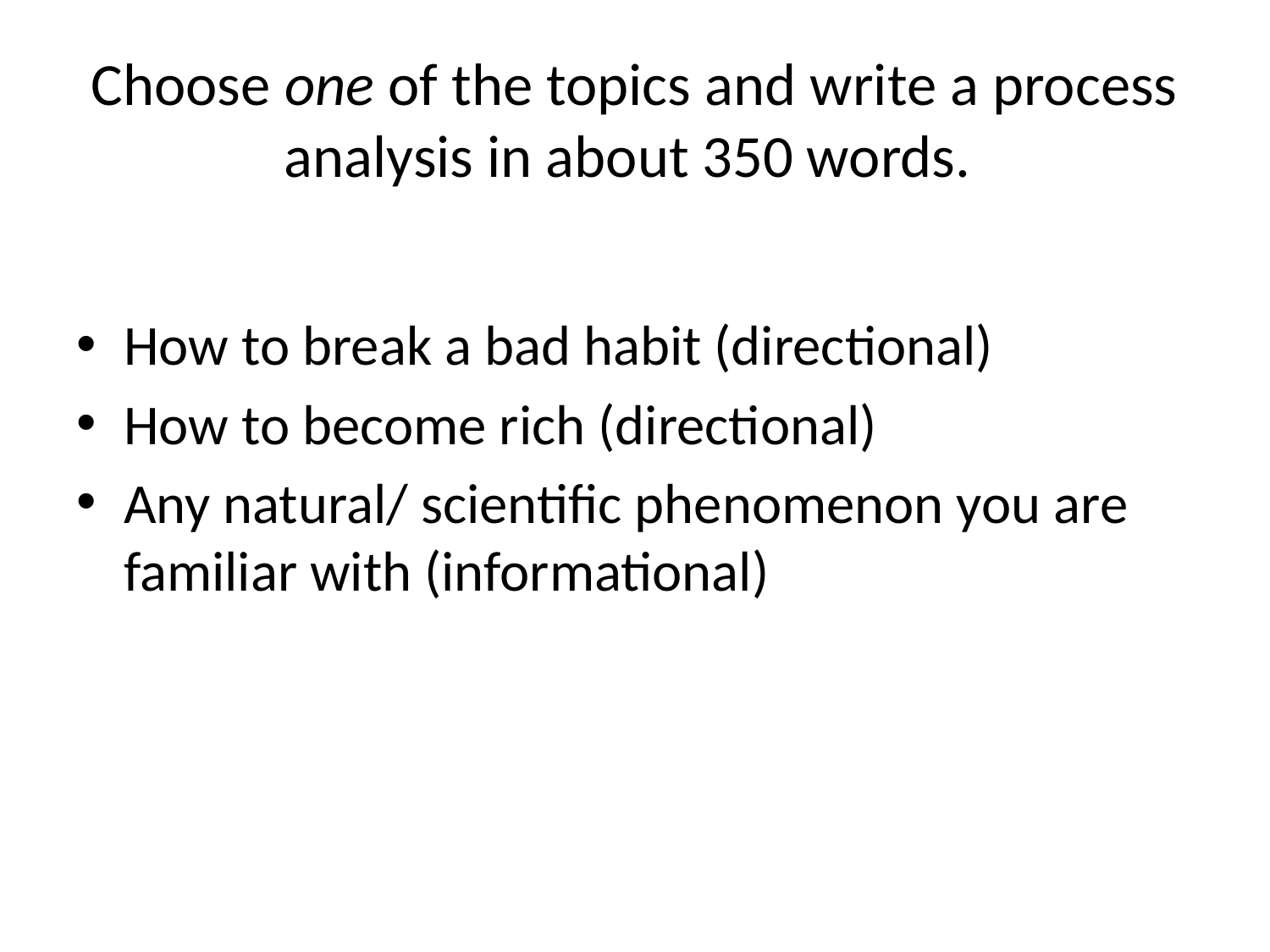

# Choose one of the topics and write a process analysis in about 350 words.
How to break a bad habit (directional)
How to become rich (directional)
Any natural/ scientific phenomenon you are familiar with (informational)